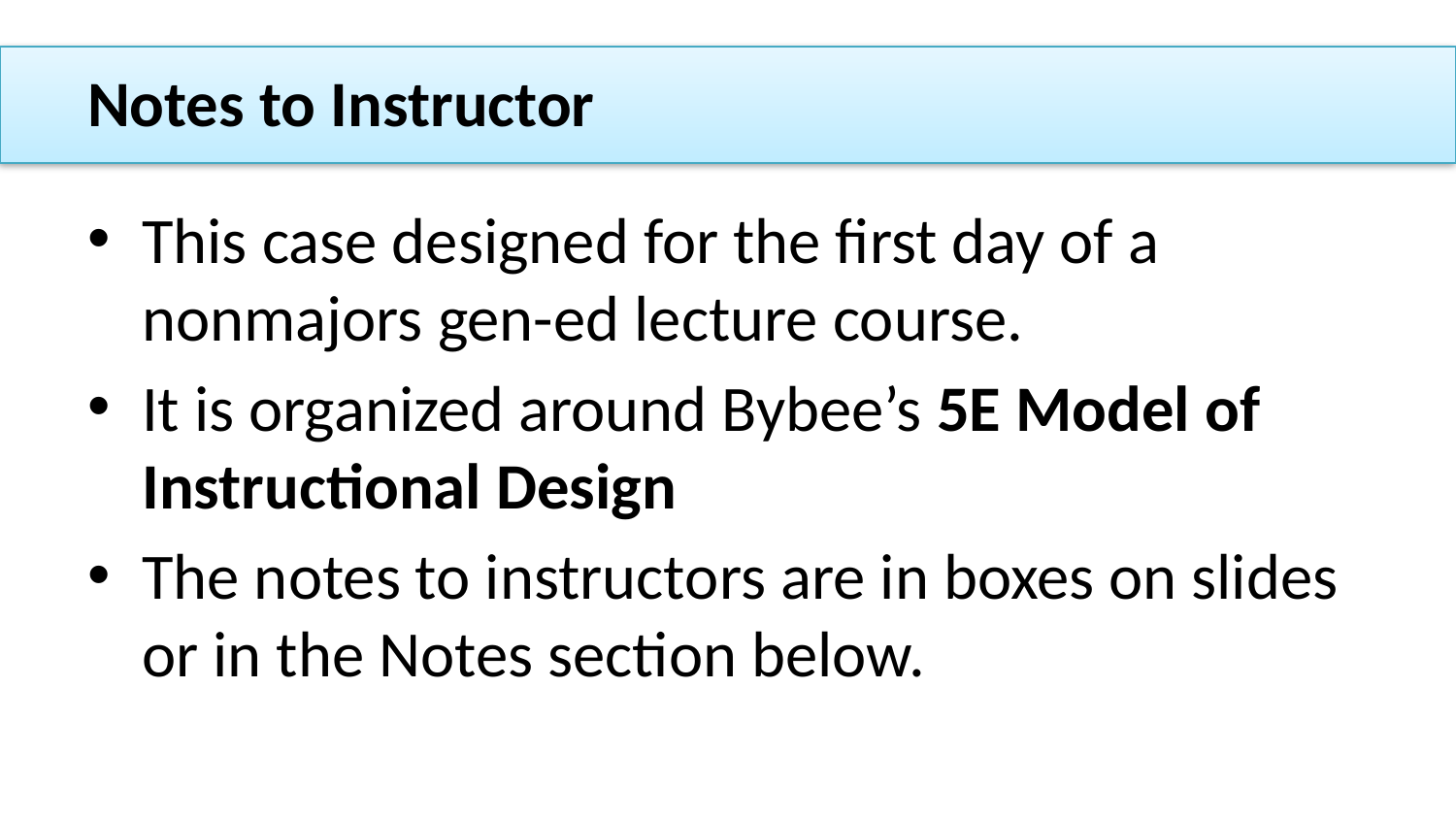

# Notes to Instructor

This case designed for the first day of a nonmajors gen-ed lecture course.
It is organized around Bybee’s 5E Model of Instructional Design
The notes to instructors are in boxes on slides or in the Notes section below.